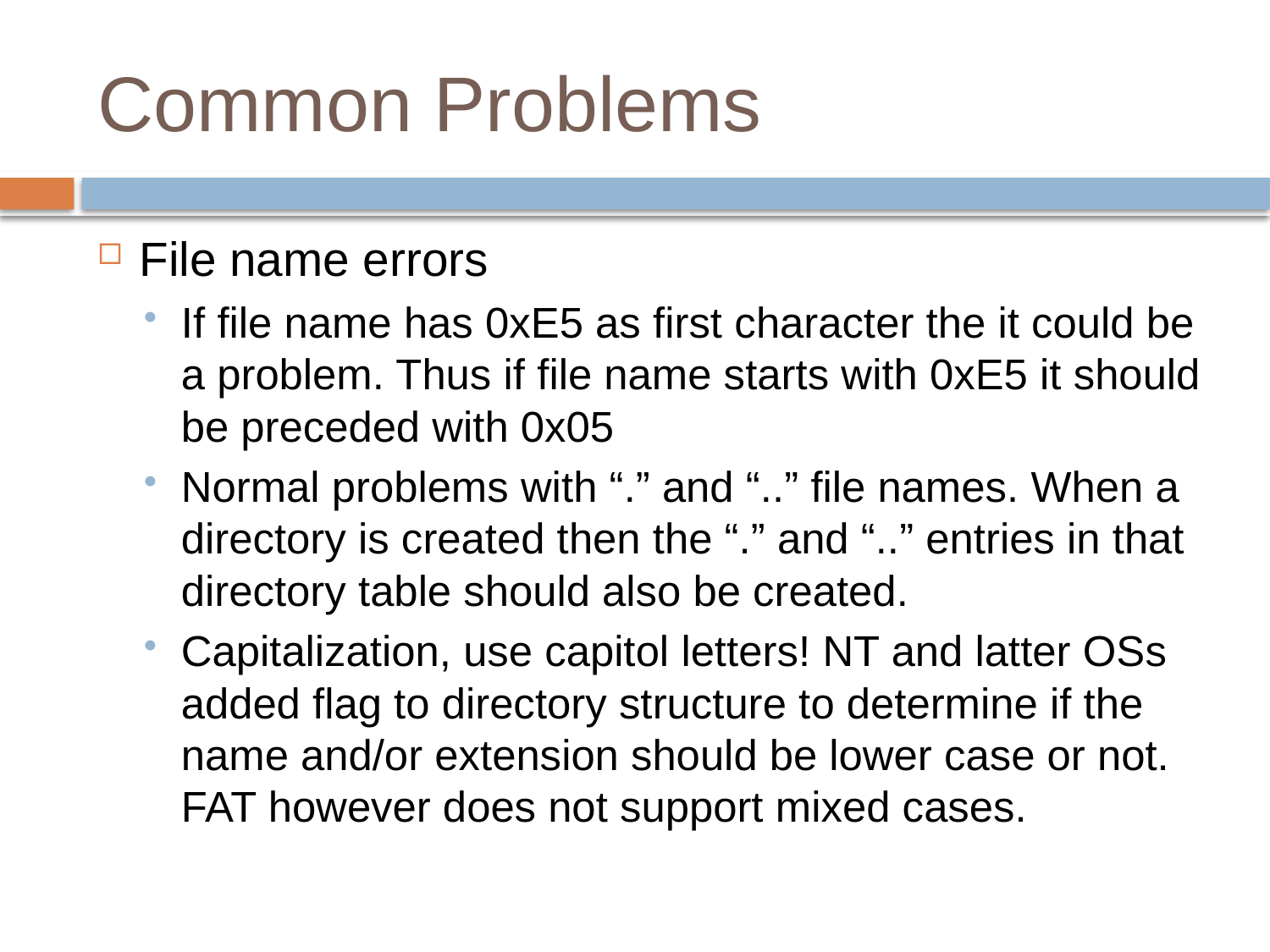

# Common Problems
File name errors
If file name has 0xE5 as first character the it could be a problem. Thus if file name starts with 0xE5 it should be preceded with 0x05
Normal problems with “.” and “..” file names. When a directory is created then the “.” and “..” entries in that directory table should also be created.
Capitalization, use capitol letters! NT and latter OSs added flag to directory structure to determine if the name and/or extension should be lower case or not. FAT however does not support mixed cases.